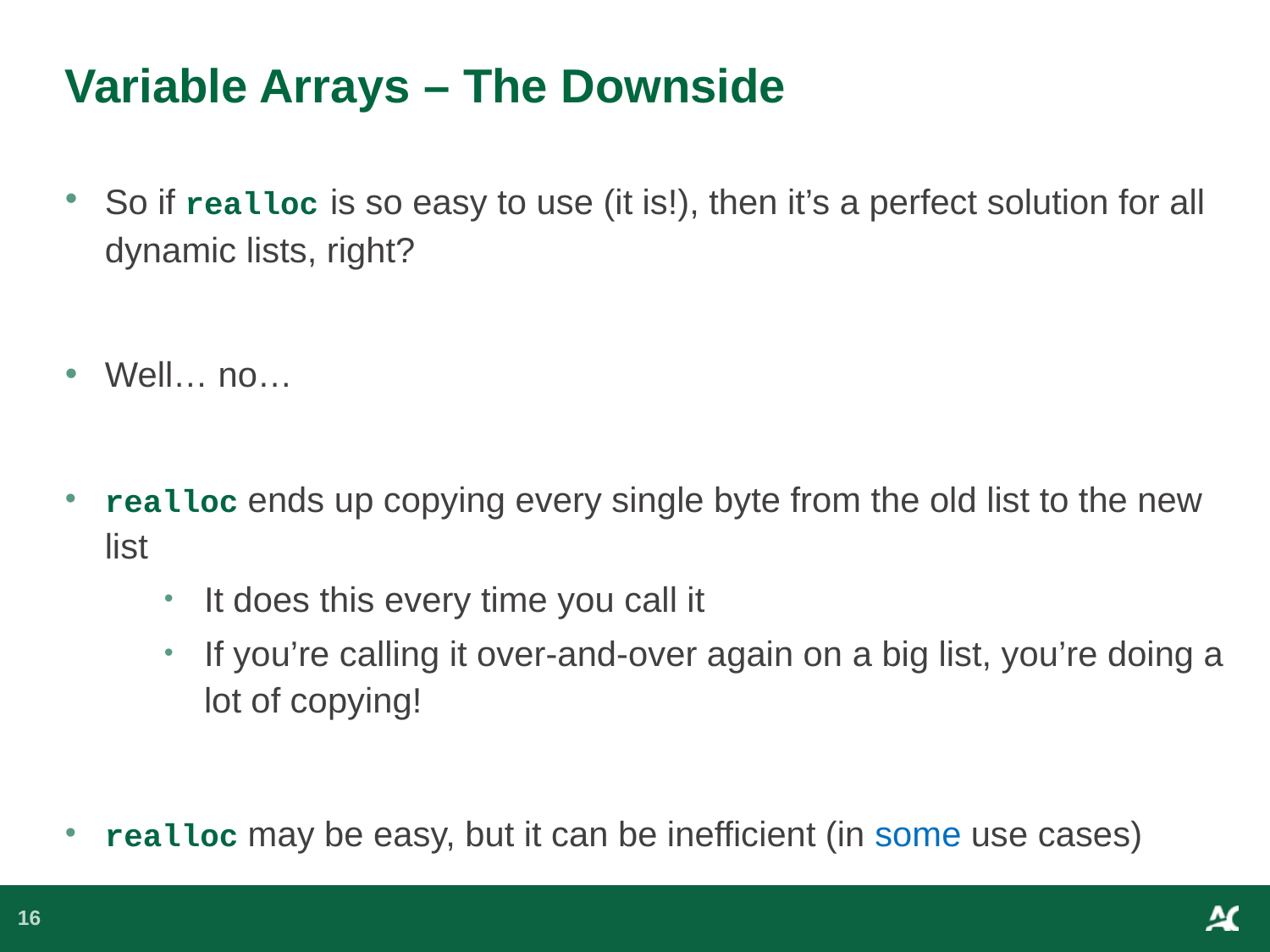

# Variable Arrays – The Downside
So if realloc is so easy to use (it is!), then it’s a perfect solution for all dynamic lists, right?

Well… no…

realloc ends up copying every single byte from the old list to the new list
It does this every time you call it
If you’re calling it over-and-over again on a big list, you’re doing a lot of copying!

realloc may be easy, but it can be inefficient (in some use cases)
16